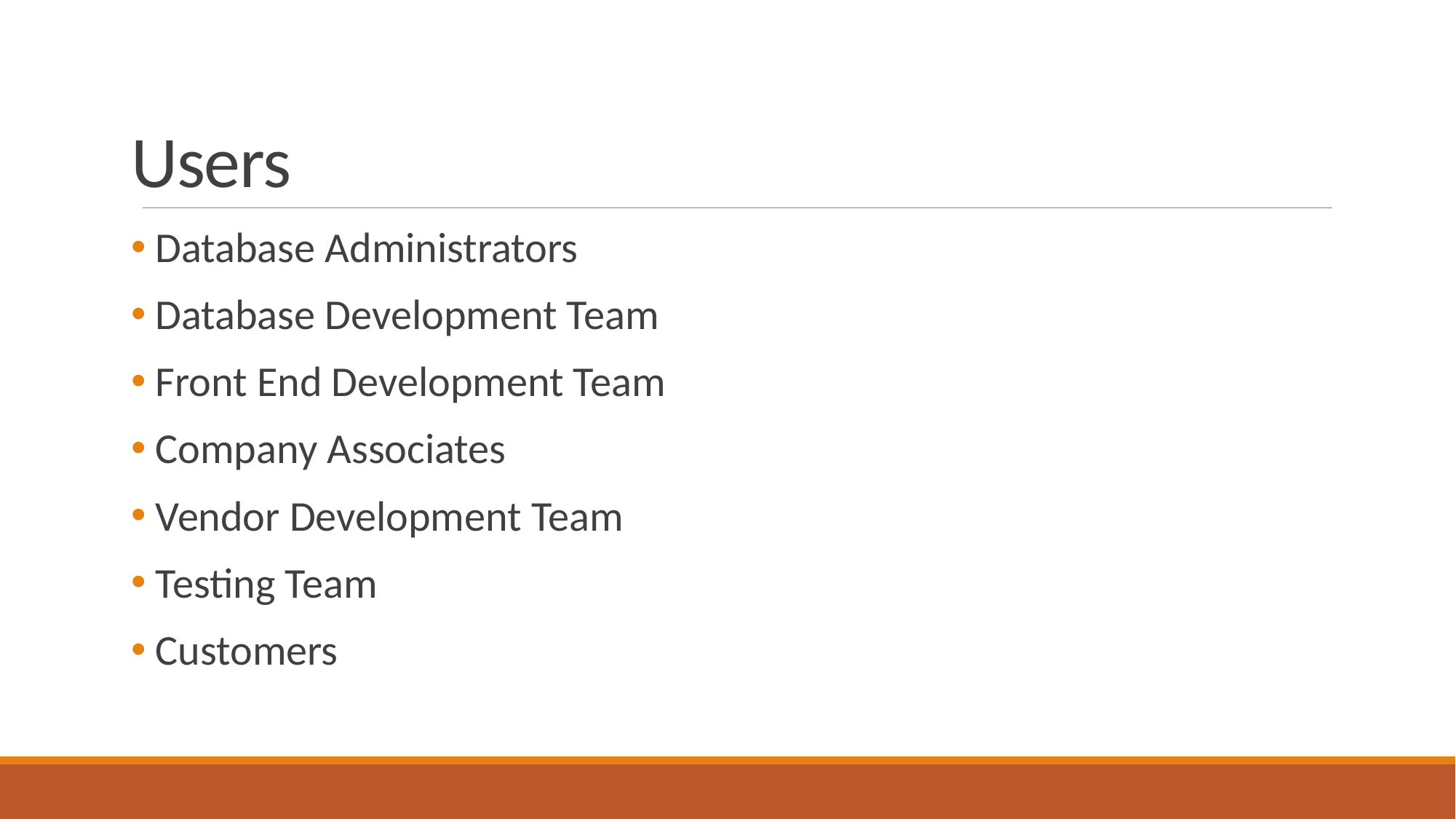

# Users
 Database Administrators
 Database Development Team
 Front End Development Team
 Company Associates
 Vendor Development Team
 Testing Team
 Customers